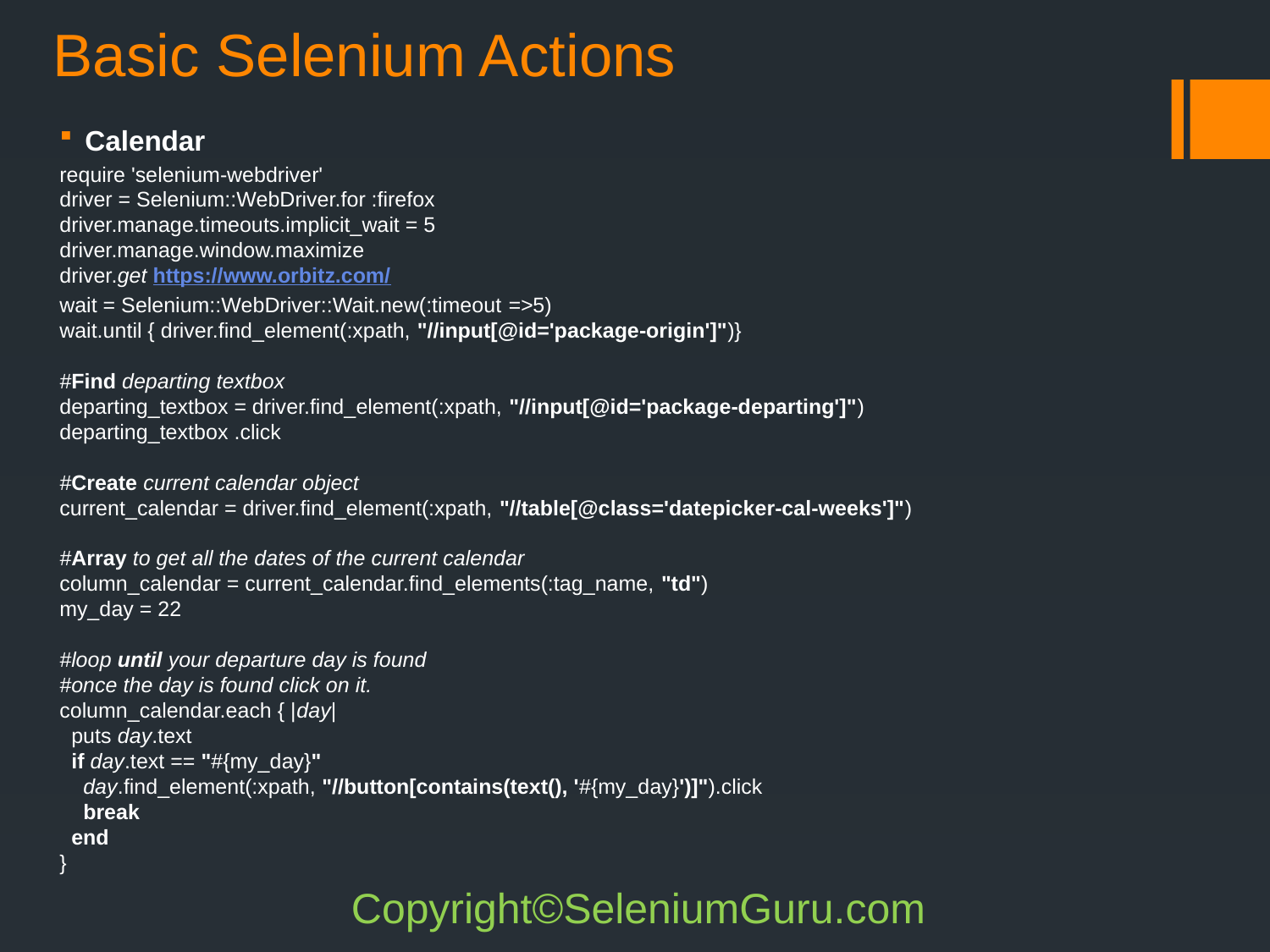

# Basic Selenium Actions
Calendar
require 'selenium-webdriver'
driver = Selenium::WebDriver.for :firefox
driver.manage.timeouts.implicit_wait = 5
driver.manage.window.maximize
driver.get https://www.orbitz.com/
wait = Selenium::WebDriver::Wait.new(:timeout =>5)
wait.until { driver.find_element(:xpath, "//input[@id='package-origin']")}
#Find departing textbox
departing_textbox = driver.find_element(:xpath, "//input[@id='package-departing']")
departing_textbox .click
#Create current calendar object
current_calendar = driver.find_element(:xpath, "//table[@class='datepicker-cal-weeks']")
#Array to get all the dates of the current calendar
column_calendar = current_calendar.find_elements(:tag_name, "td")
my_day = 22
#loop until your departure day is found
#once the day is found click on it.
column_calendar.each { |day|
  puts day.text
  if day.text == "#{my_day}"
    day.find_element(:xpath, "//button[contains(text(), '#{my_day}')]").click
    break
  end
}

Copyright©SeleniumGuru.com